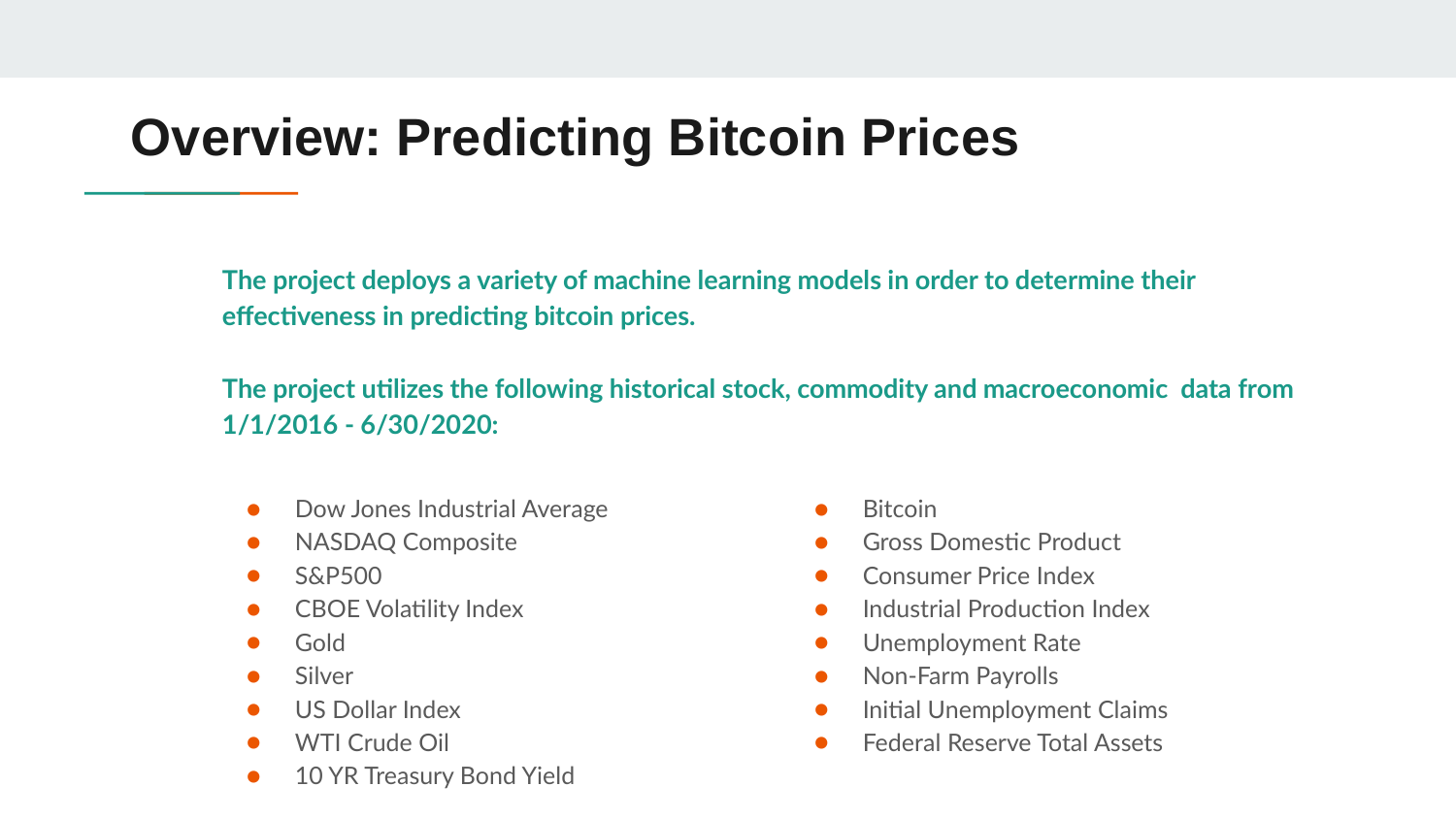

# Overview: Predicting Bitcoin Prices
The project deploys a variety of machine learning models in order to determine their effectiveness in predicting bitcoin prices.
The project utilizes the following historical stock, commodity and macroeconomic  data from 1/1/2016 - 6/30/2020:

Dow Jones Industrial Average
NASDAQ Composite
S&P500
CBOE Volatility Index
Gold
Silver
US Dollar Index
WTI Crude Oil
10 YR Treasury Bond Yield
Bitcoin
Gross Domestic Product
Consumer Price Index
Industrial Production Index
Unemployment Rate
Non-Farm Payrolls
Initial Unemployment Claims
Federal Reserve Total Assets